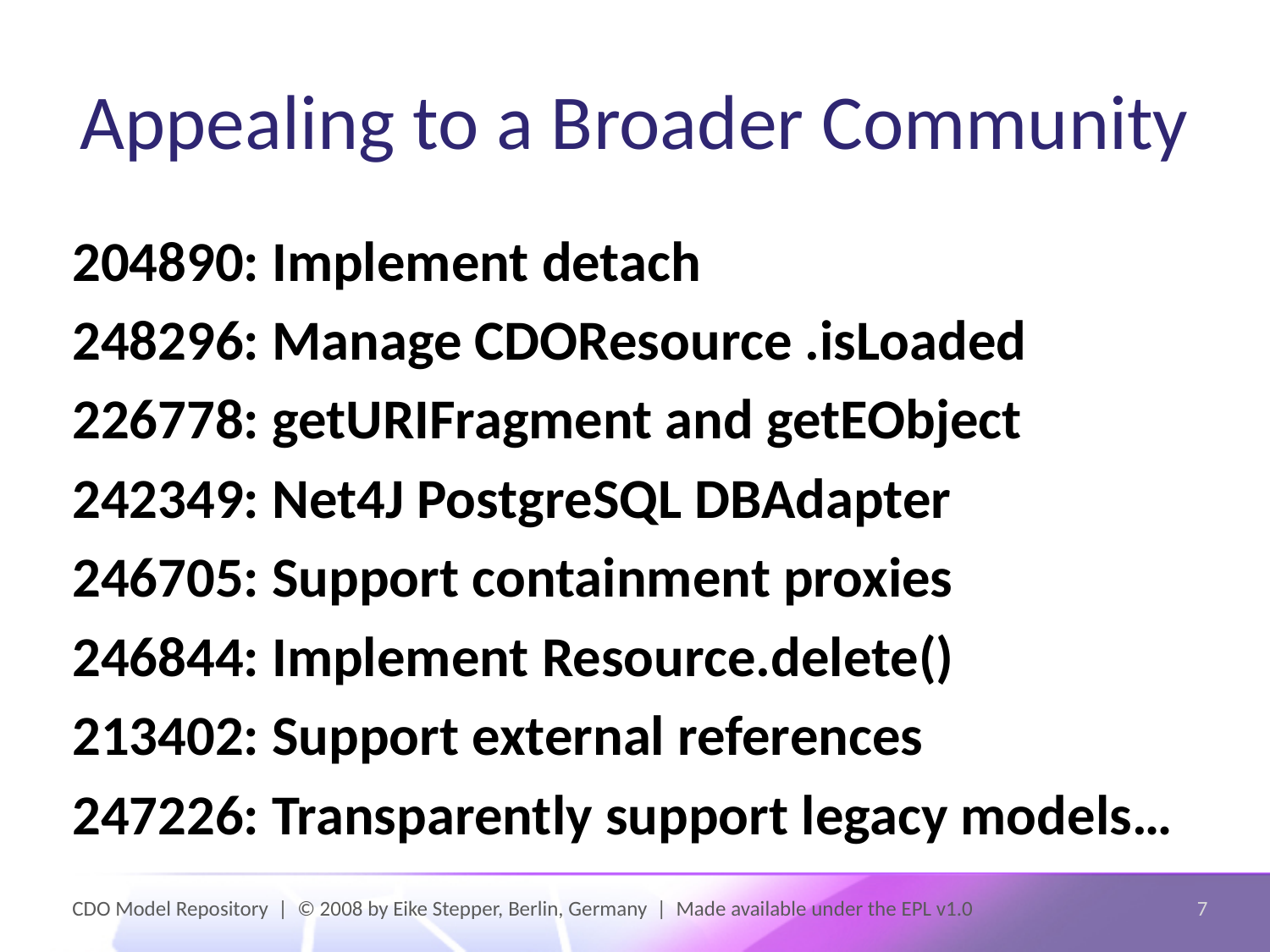

# Appealing to a Broader Community
204890: Implement detach
248296: Manage CDOResource .isLoaded
226778: getURIFragment and getEObject
242349: Net4J PostgreSQL DBAdapter
246705: Support containment proxies
246844: Implement Resource.delete()
213402: Support external references
247226: Transparently support legacy models…

CDO Model Repository  |  © 2008 by Eike Stepper, Berlin, Germany  |  Made available under the EPL v1.0
7